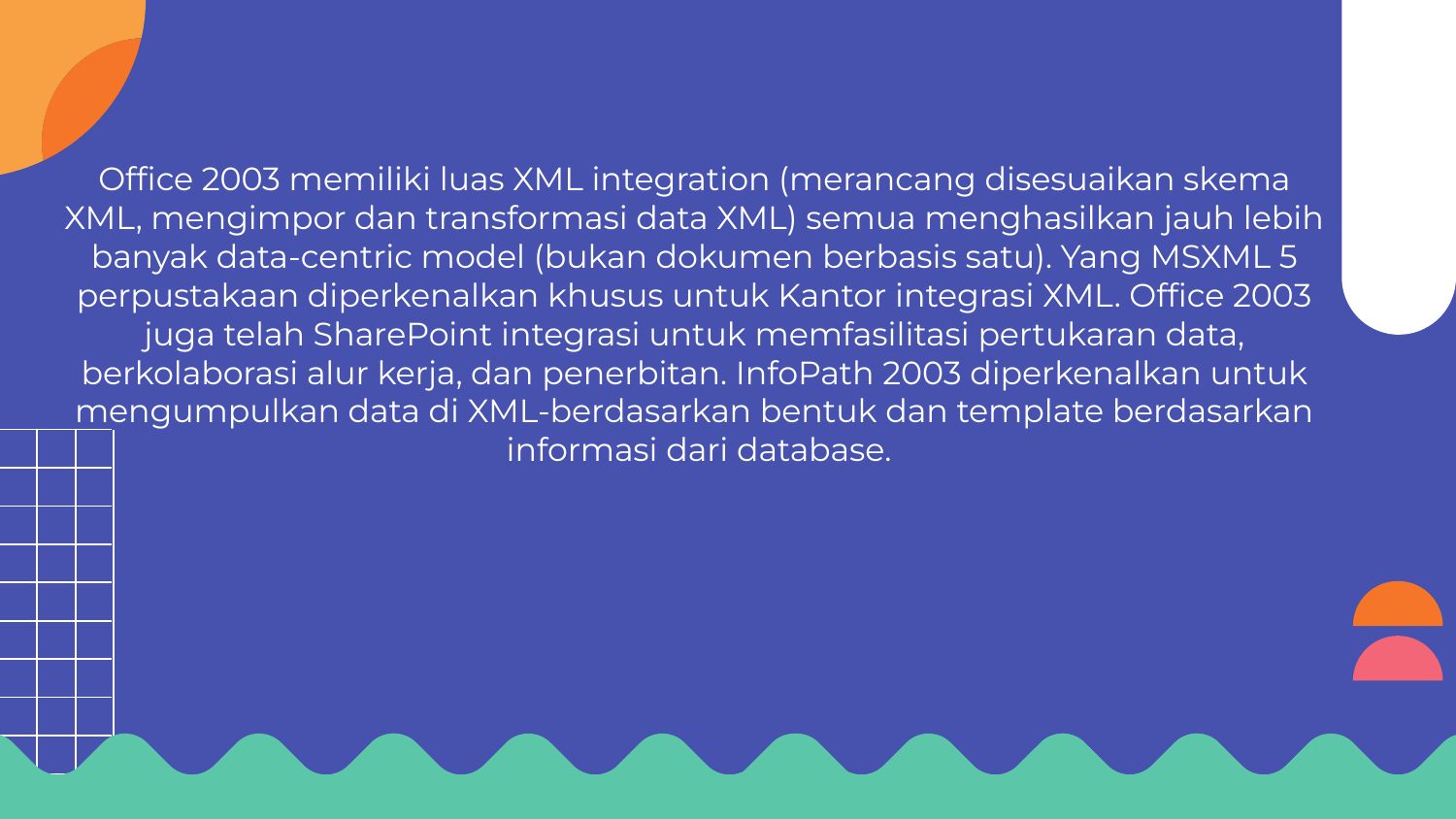

Office 2003 memiliki luas XML integration (merancang disesuaikan skema
XML, mengimpor dan transformasi data XML) semua menghasilkan jauh lebih
banyak data-centric model (bukan dokumen berbasis satu). Yang MSXML 5
perpustakaan diperkenalkan khusus untuk Kantor integrasi XML. Office 2003
juga telah SharePoint integrasi untuk memfasilitasi pertukaran data,
berkolaborasi alur kerja, dan penerbitan. InfoPath 2003 diperkenalkan untuk
mengumpulkan data di XML-berdasarkan bentuk dan template berdasarkan
informasi dari database.